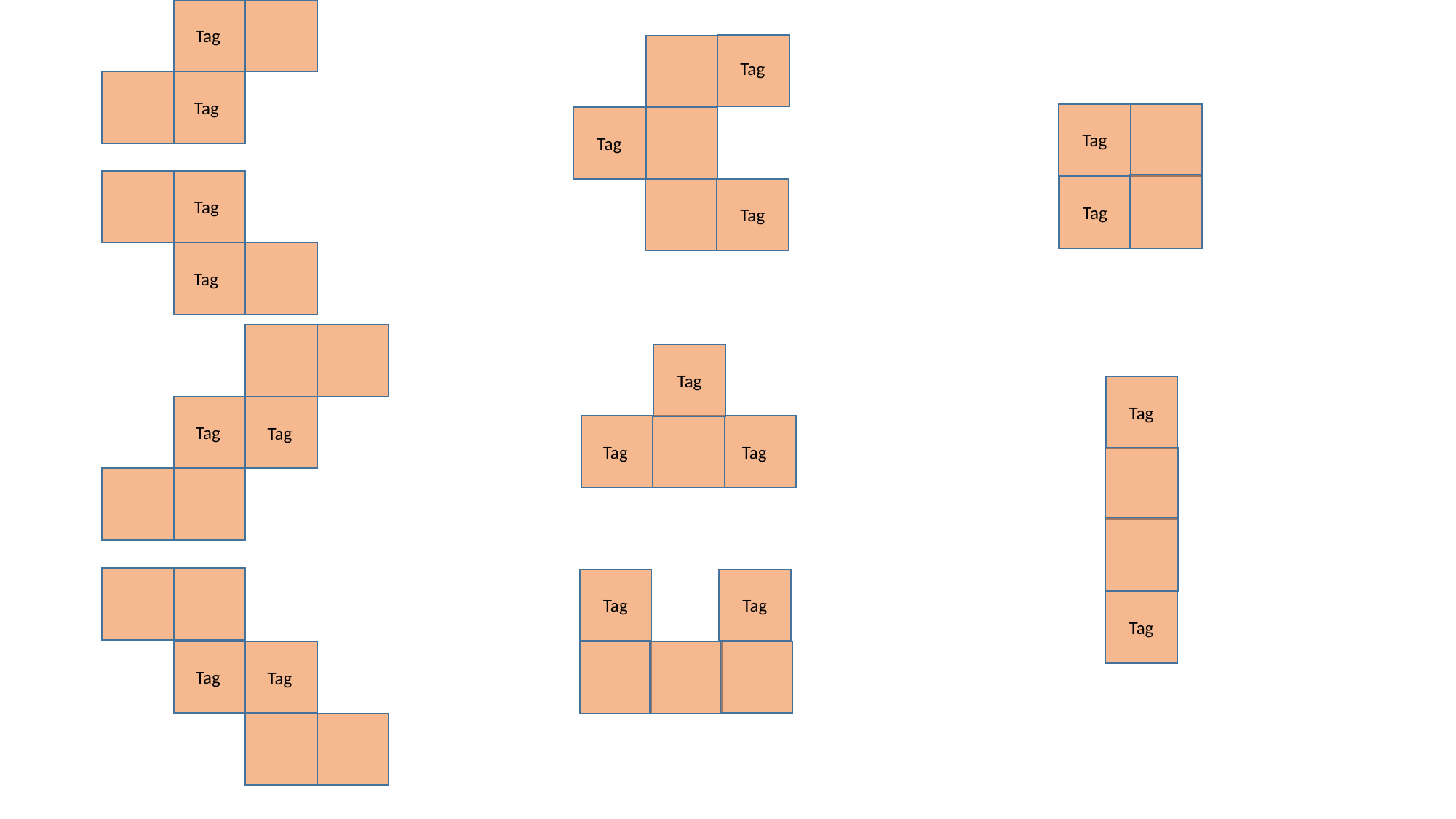

Tag

Tag

Tag

Tag
Tag

Tag
Tag
Tag

Tag

Tag

Tag

Tag

Tag
Tag
Tag

Tag
Tag

Tag

Tag
Tag